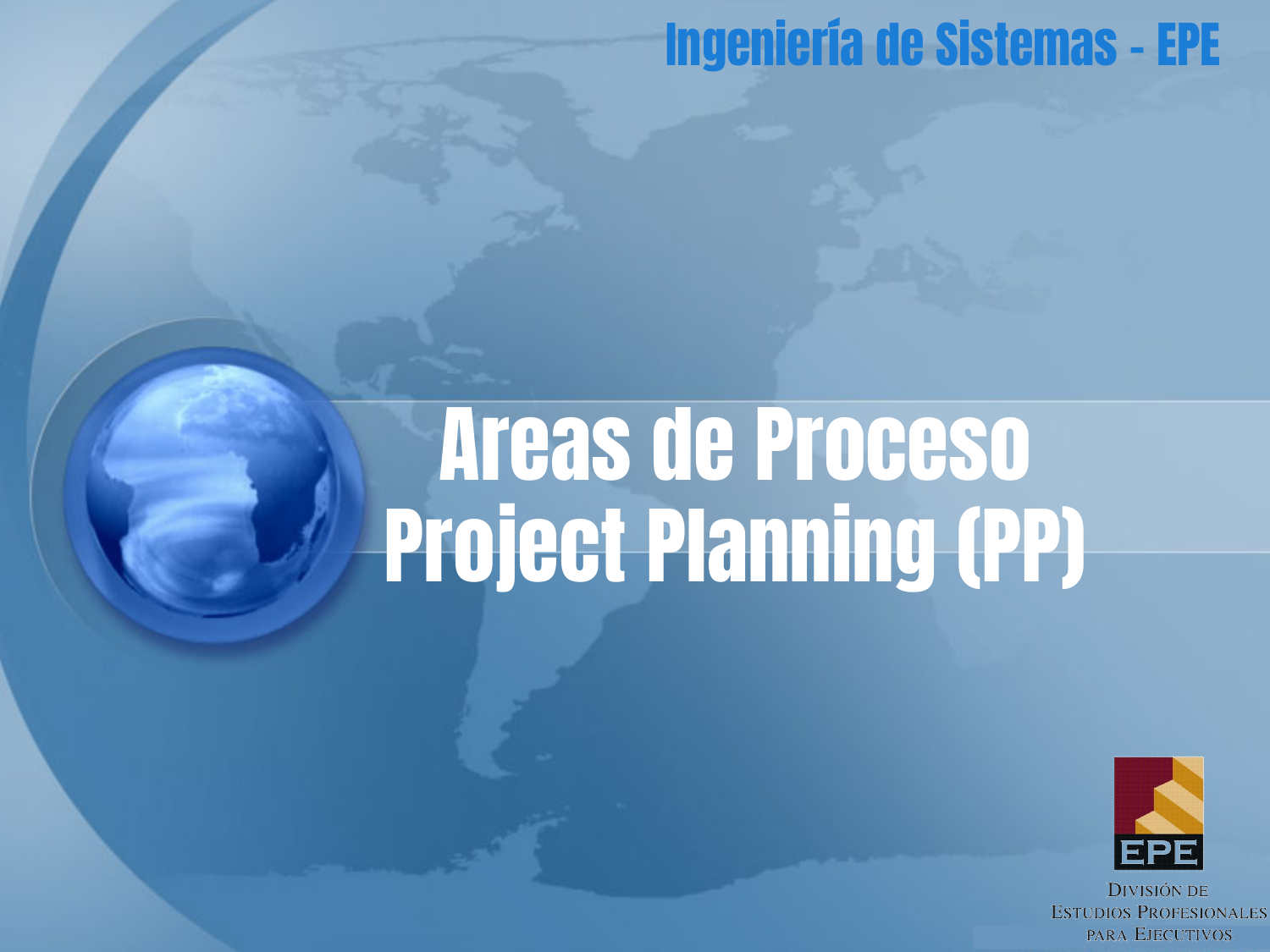

# Areas de Proceso Project Planning (PP)